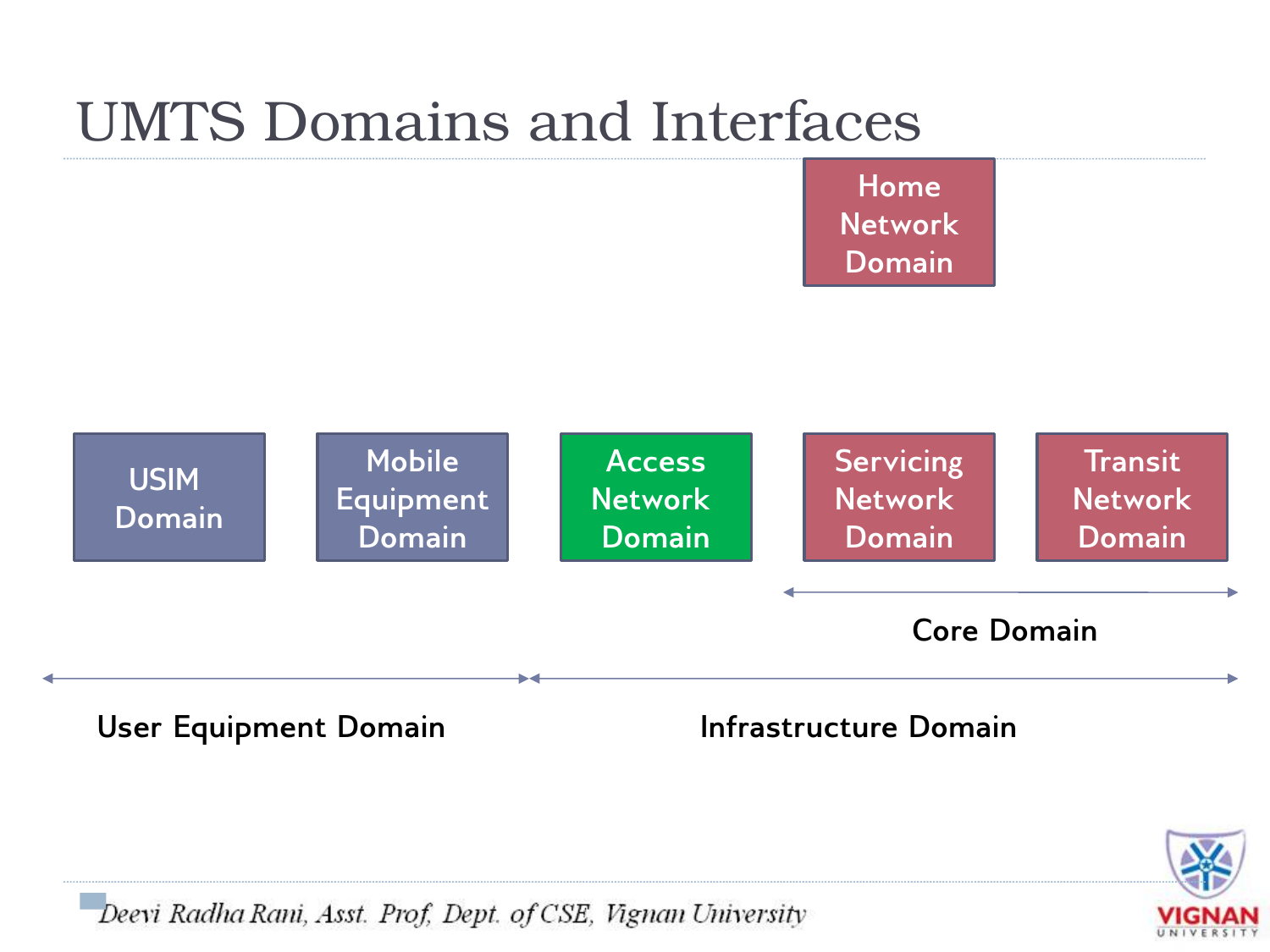

UMTS Domains and Interfaces
Home Network
Domain
USIM
Domain
Mobile Equipment
Domain
Access Network
Domain
Servicing Network
Domain
Transit Network
Domain

Core Domain

User Equipment Domain
Infrastructure Domain